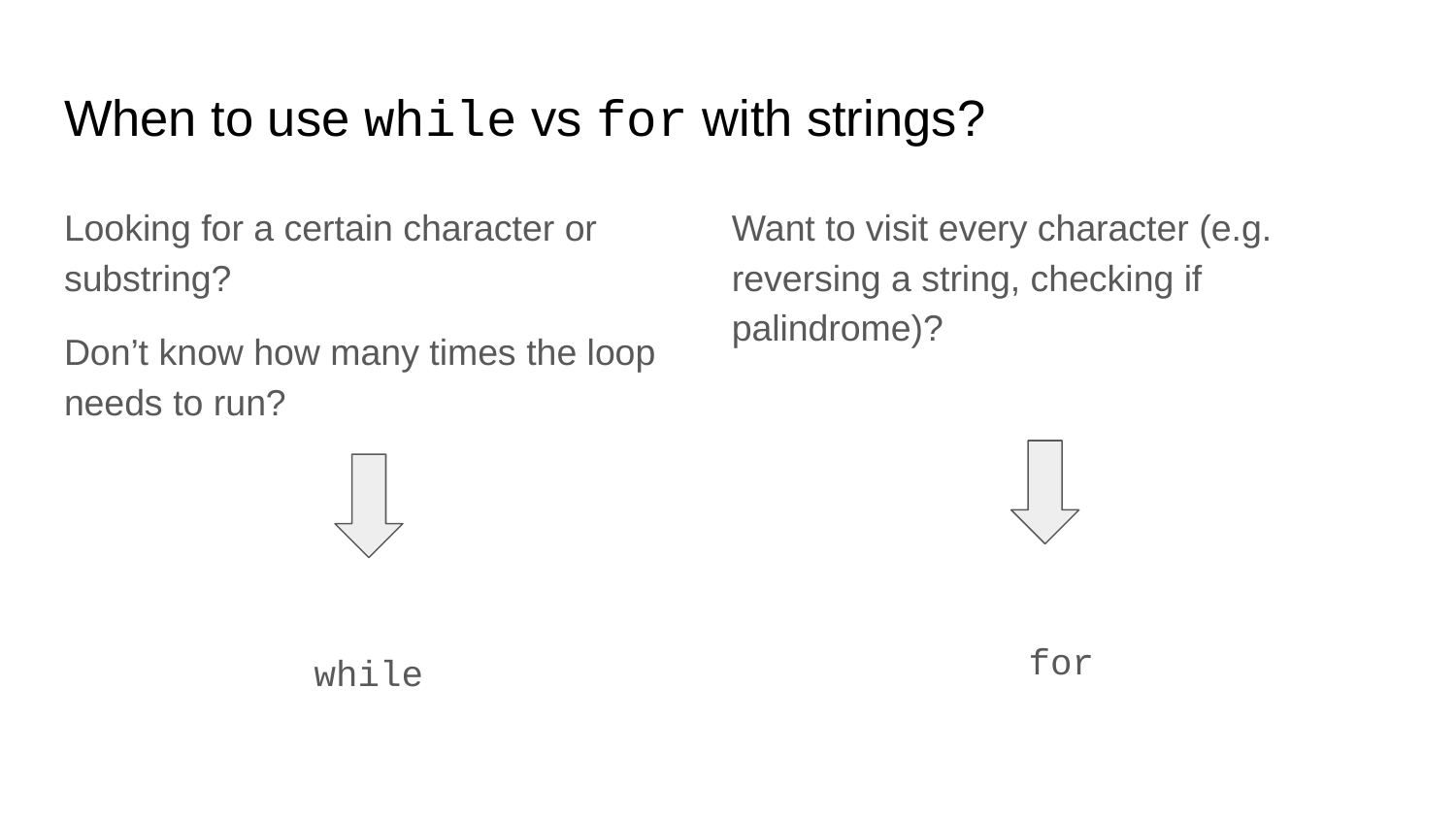

# When to use while vs for with strings?
Looking for a certain character or substring?
Don’t know how many times the loop needs to run?
Want to visit every character (e.g. reversing a string, checking if palindrome)?

for
while